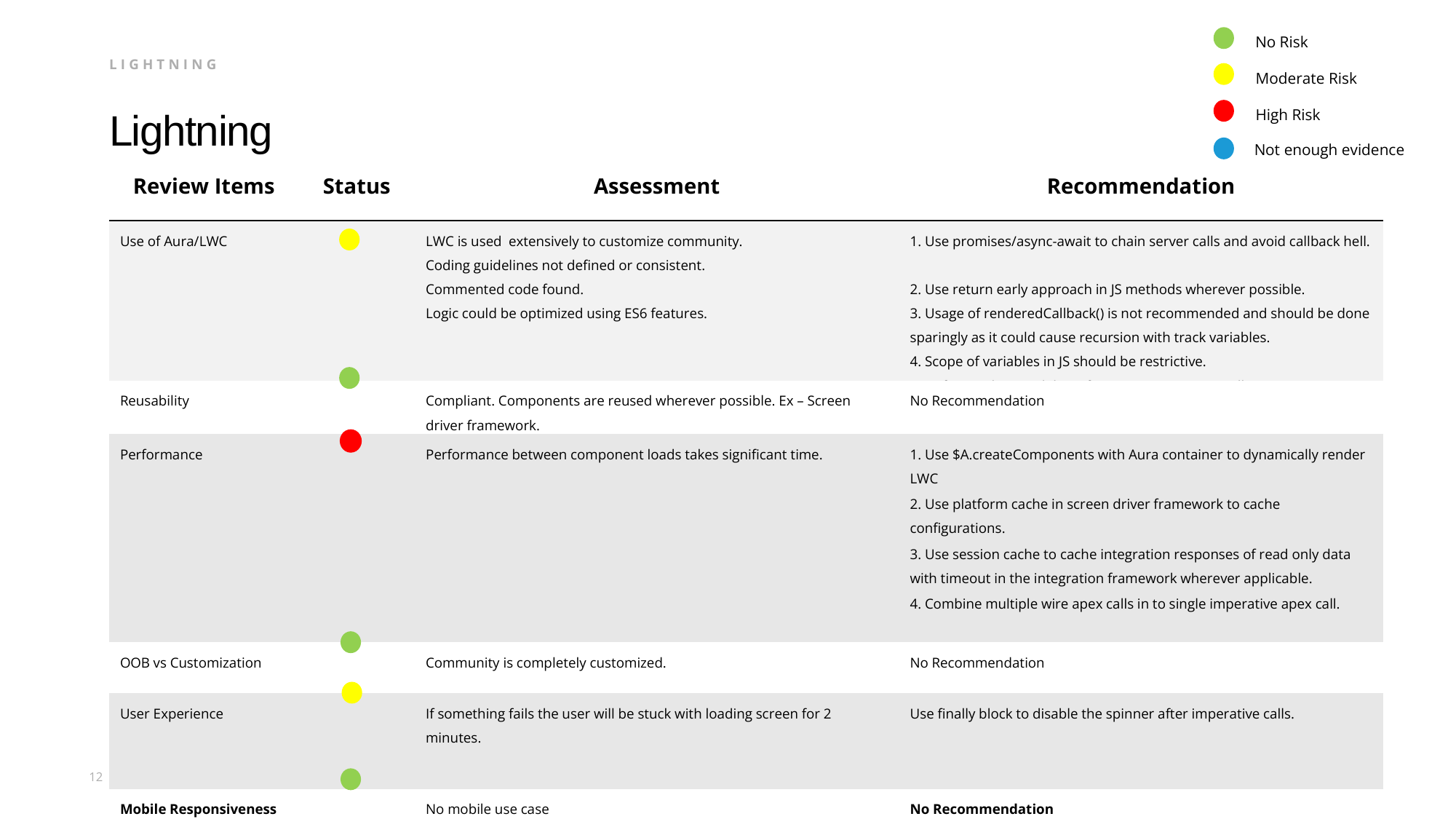

No Risk

Moderate Risk

High Risk

lightning

# Lightning
Not enough evidence

| Review Items | Status | Assessment | Recommendation |
| --- | --- | --- | --- |
| Use of Aura/LWC |  | LWC is used extensively to customize community. Coding guidelines not defined or consistent. Commented code found. Logic could be optimized using ES6 features. | 1. Use promises/async-await to chain server calls and avoid callback hell. 2. Use return early approach in JS methods wherever possible. 3. Usage of renderedCallback() is not recommended and should be done sparingly as it could cause recursion with track variables. 4. Scope of variables in JS should be restrictive. 5. Define Coding guidelines for consistency across all components |
| Reusability |  | Compliant. Components are reused wherever possible. Ex – Screen driver framework. | No Recommendation |
| Performance |  | Performance between component loads takes significant time. | 1. Use $A.createComponents with Aura container to dynamically render LWC 2. Use platform cache in screen driver framework to cache configurations. 3. Use session cache to cache integration responses of read only data with timeout in the integration framework wherever applicable. 4. Combine multiple wire apex calls in to single imperative apex call. |
| OOB vs Customization |  | Community is completely customized. | No Recommendation |
| User Experience |  | If something fails the user will be stuck with loading screen for 2 minutes. | Use finally block to disable the spinner after imperative calls. |
| Mobile Responsiveness |  | No mobile use case | No Recommendation |